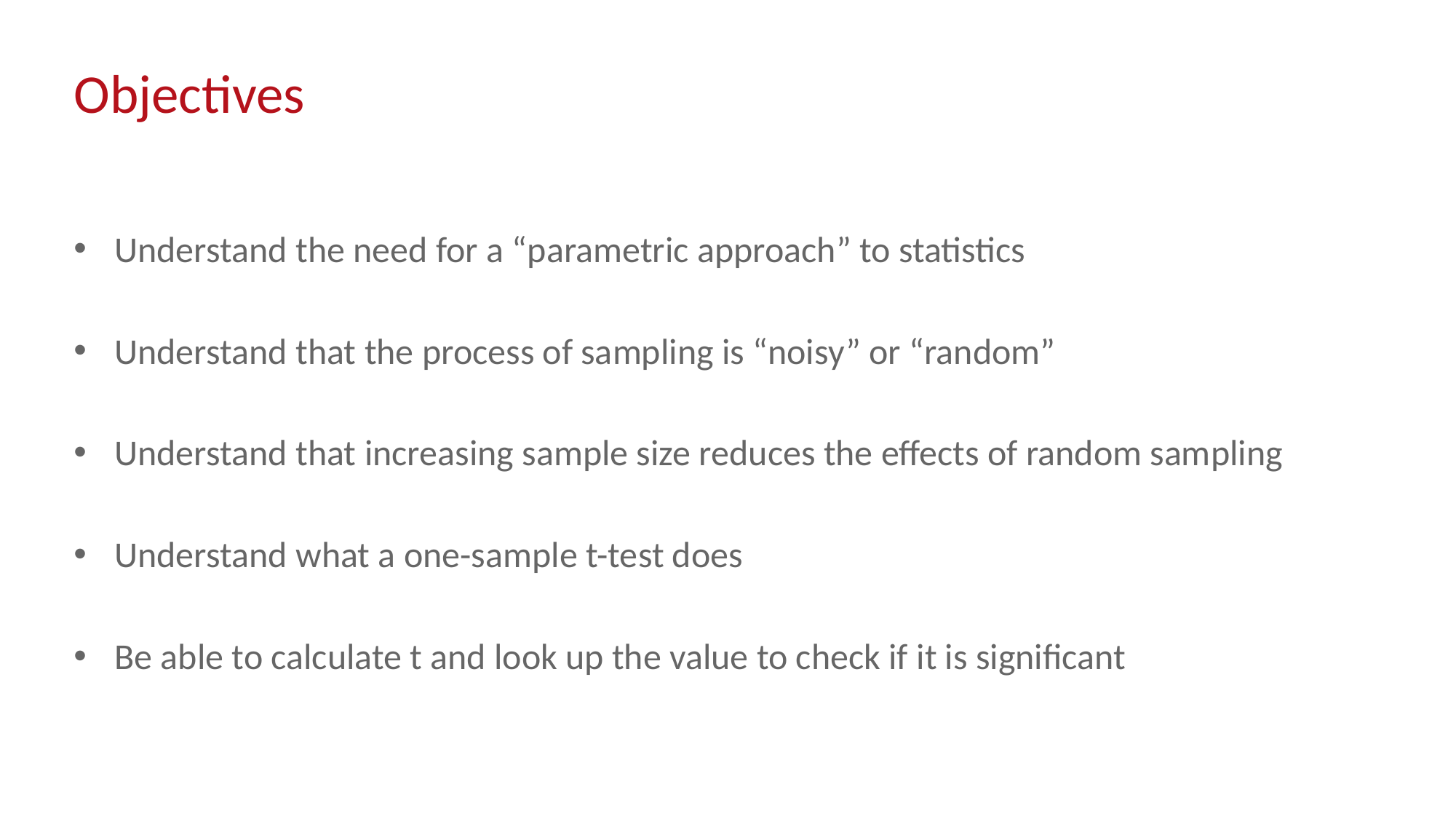

# Objectives
Understand the need for a “parametric approach” to statistics

Understand that the process of sampling is “noisy” or “random”

Understand that increasing sample size reduces the effects of random sampling

Understand what a one-sample t-test does

Be able to calculate t and look up the value to check if it is significant